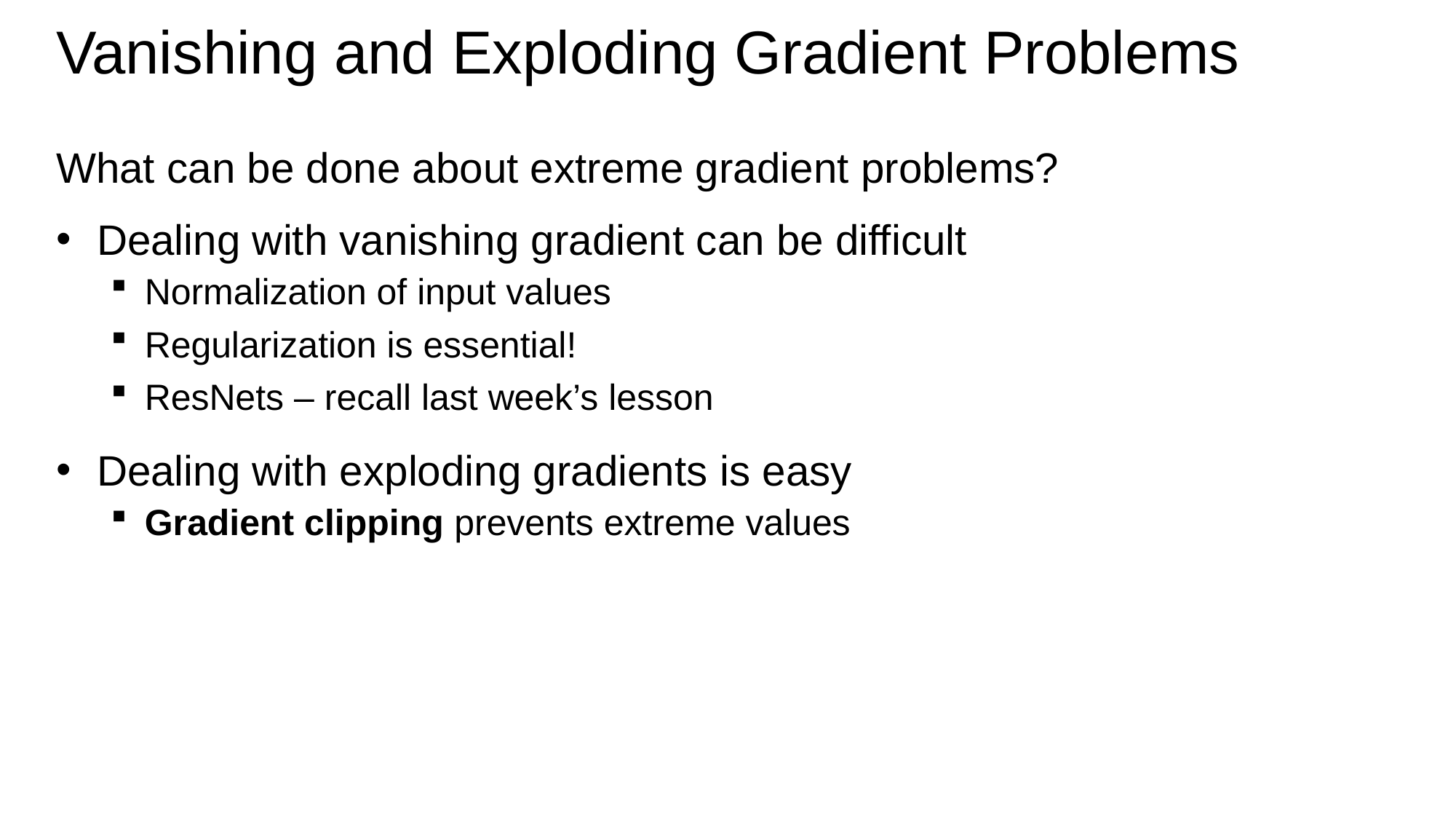

# Vanishing and Exploding Gradient Problems
What can be done about extreme gradient problems?
Dealing with vanishing gradient can be difficult
Normalization of input values
Regularization is essential!
ResNets – recall last week’s lesson
Dealing with exploding gradients is easy
Gradient clipping prevents extreme values